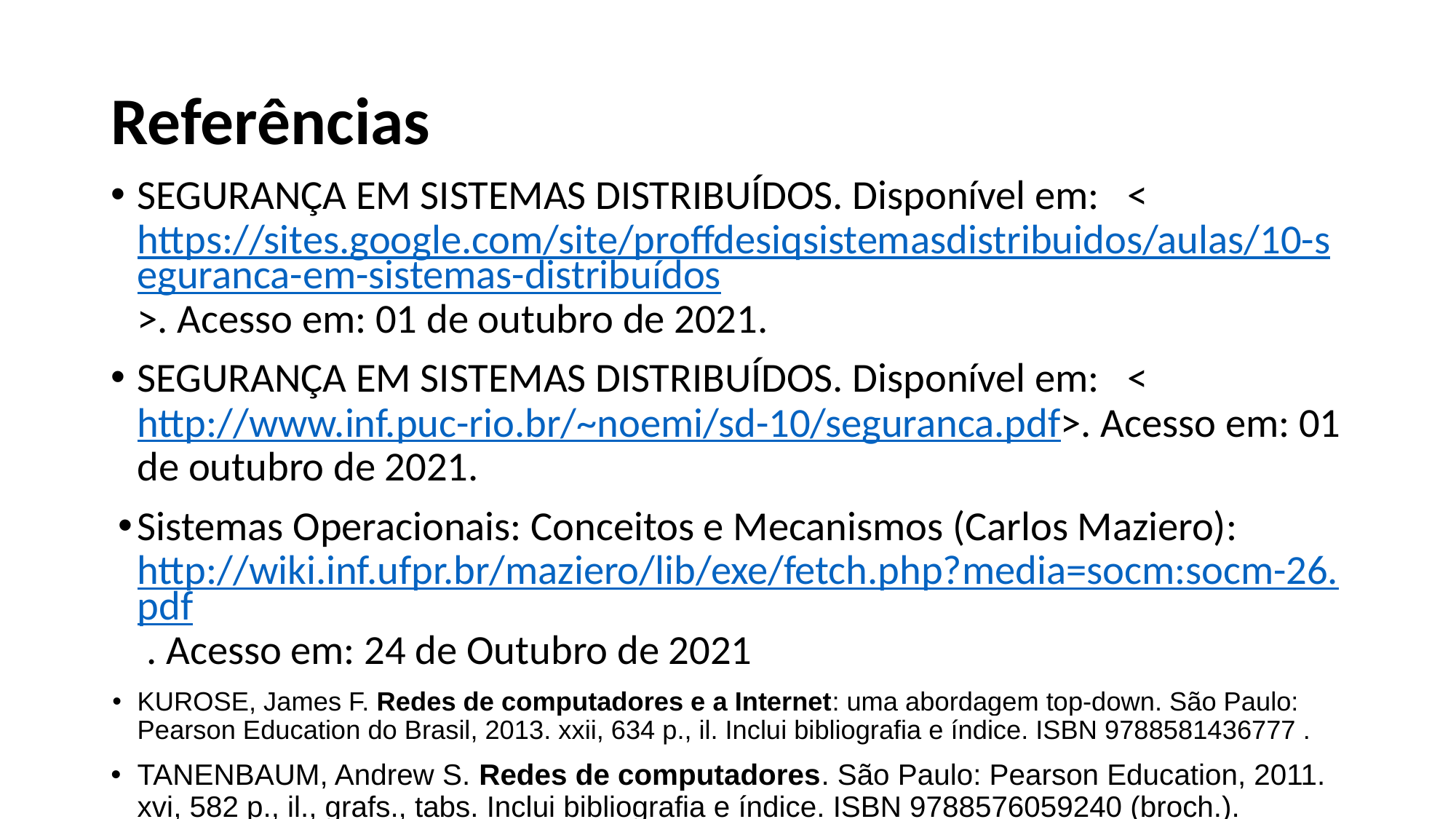

# Referências
SEGURANÇA EM SISTEMAS DISTRIBUÍDOS. Disponível em:   <https://sites.google.com/site/proffdesiqsistemasdistribuidos/aulas/10-seguranca-em-sistemas-distribuídos>. Acesso em: 01 de outubro de 2021.
SEGURANÇA EM SISTEMAS DISTRIBUÍDOS. Disponível em:   <http://www.inf.puc-rio.br/~noemi/sd-10/seguranca.pdf>. Acesso em: 01 de outubro de 2021.
Sistemas Operacionais: Conceitos e Mecanismos (Carlos Maziero): http://wiki.inf.ufpr.br/maziero/lib/exe/fetch.php?media=socm:socm-26.pdf . Acesso em: 24 de Outubro de 2021
KUROSE, James F. Redes de computadores e a Internet: uma abordagem top-down. São Paulo: Pearson Education do Brasil, 2013. xxii, 634 p., il. Inclui bibliografia e índice. ISBN 9788581436777 .
TANENBAUM, Andrew S. Redes de computadores. São Paulo: Pearson Education, 2011. xvi, 582 p., il., grafs., tabs. Inclui bibliografia e índice. ISBN 9788576059240 (broch.).